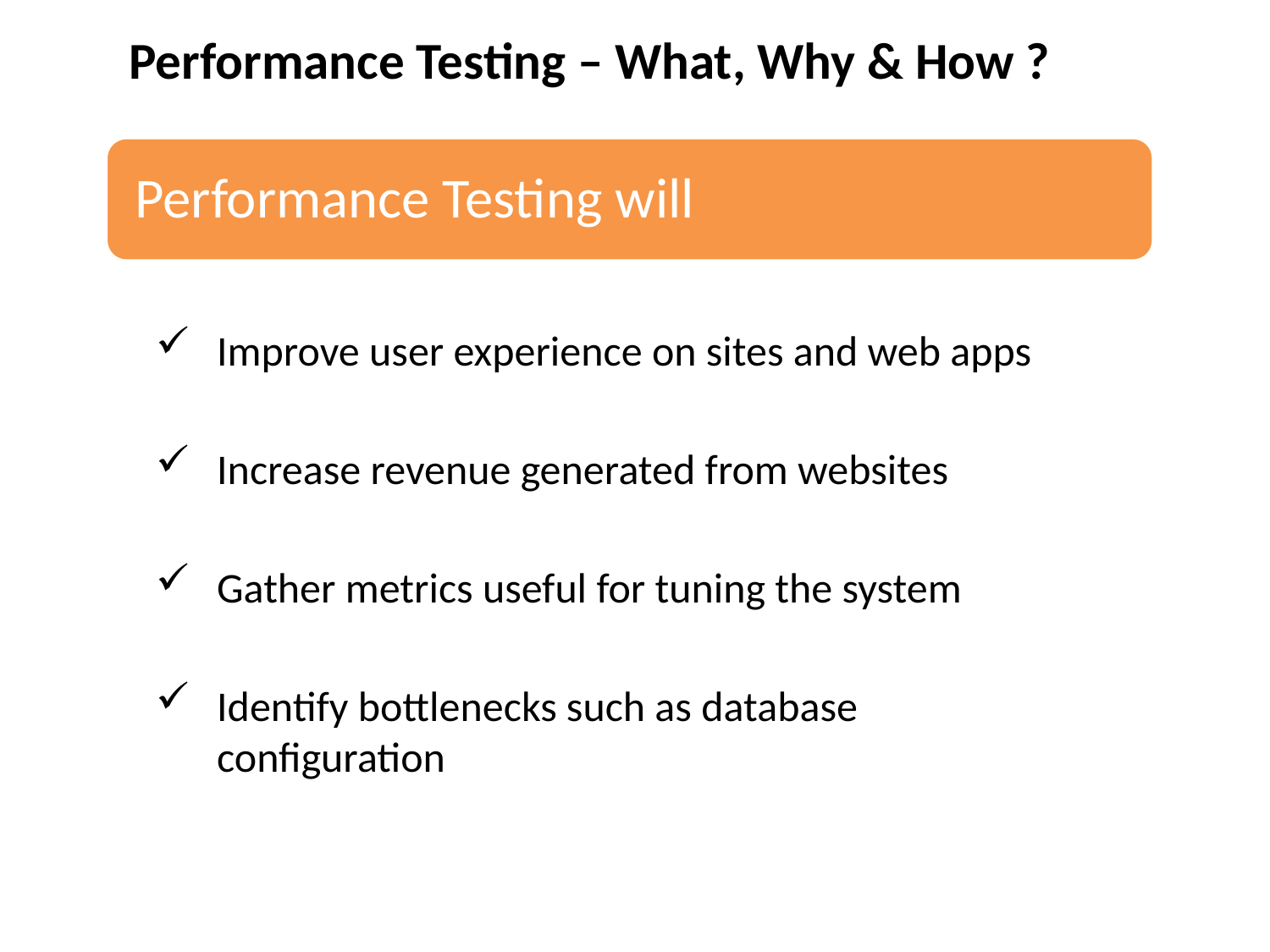

Performance Testing – What, Why & How ?

Performance Testing will

Improve user experience on sites and web apps

Increase revenue generated from websites

Gather metrics useful for tuning the system

Identify bottlenecks such as database configuration